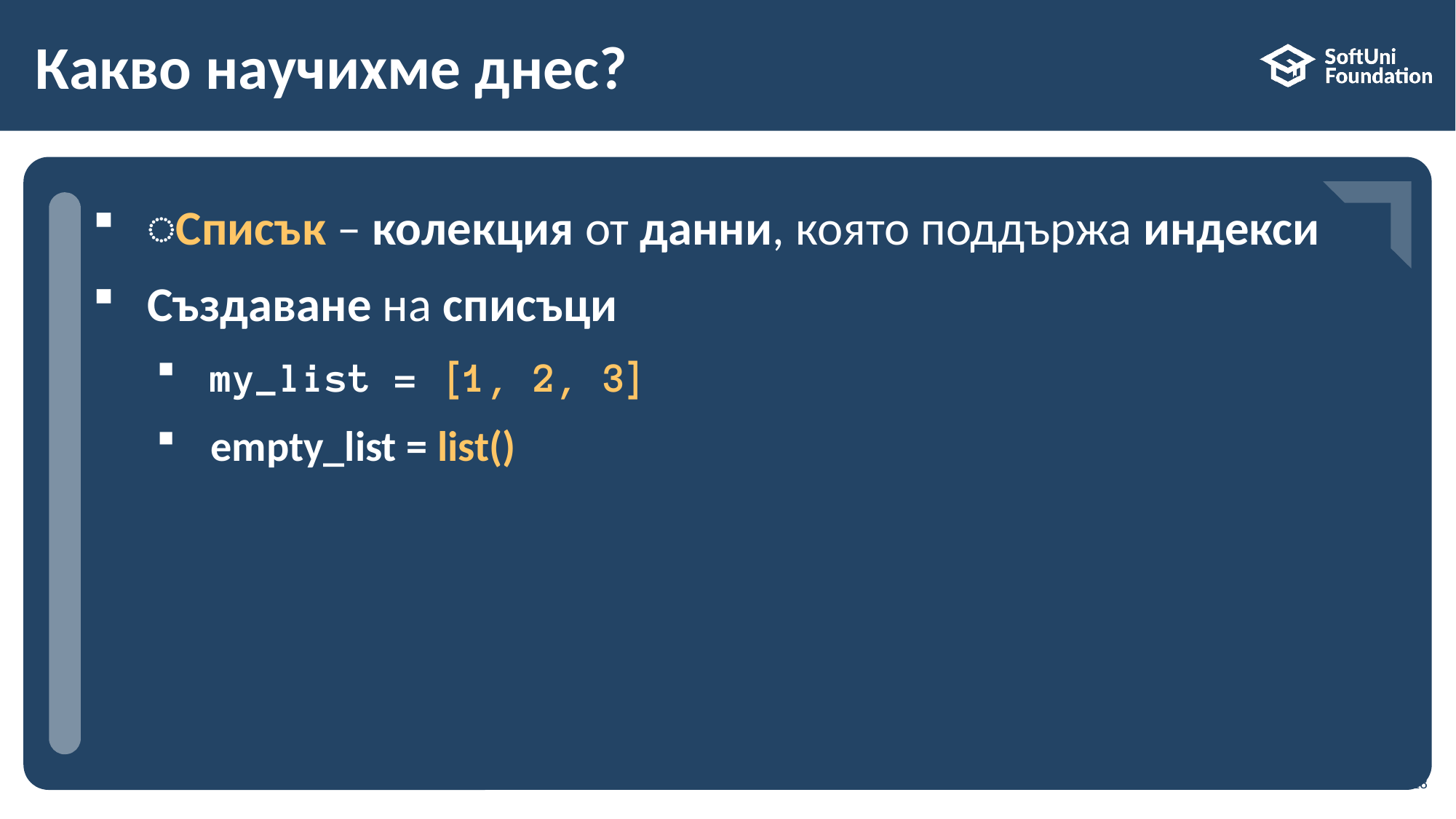

# Какво научихме днес?

…
…
…

͏Списък – колекция от данни, която поддържа индекси
Създаване на списъци
my_list = [1, 2, 3]
empty_list = list()
18